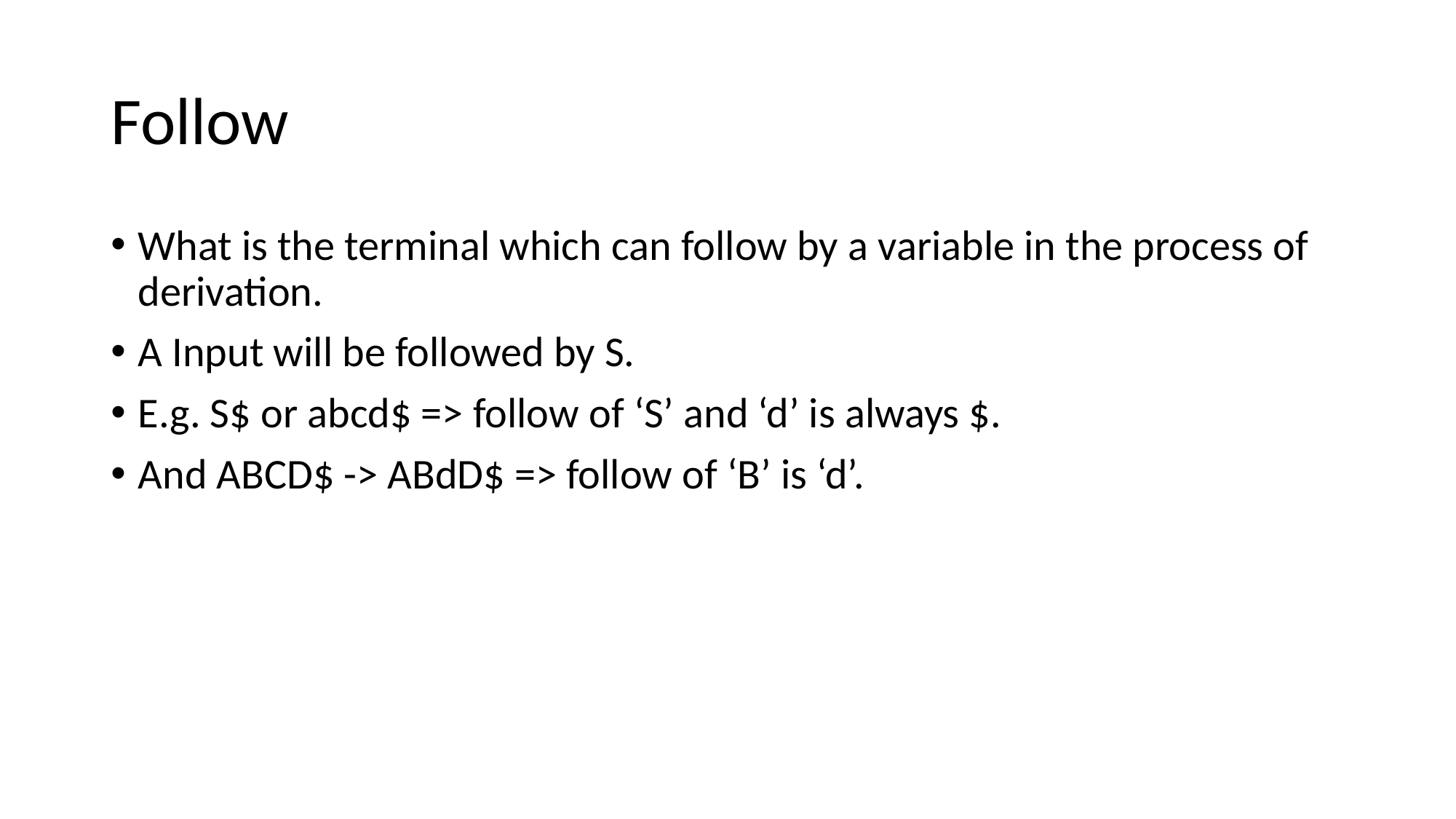

# Follow
What is the terminal which can follow by a variable in the process of derivation.
A Input will be followed by S.
E.g. S$ or abcd$ => follow of ‘S’ and ‘d’ is always $.
And ABCD$ -> ABdD$ => follow of ‘B’ is ‘d’.